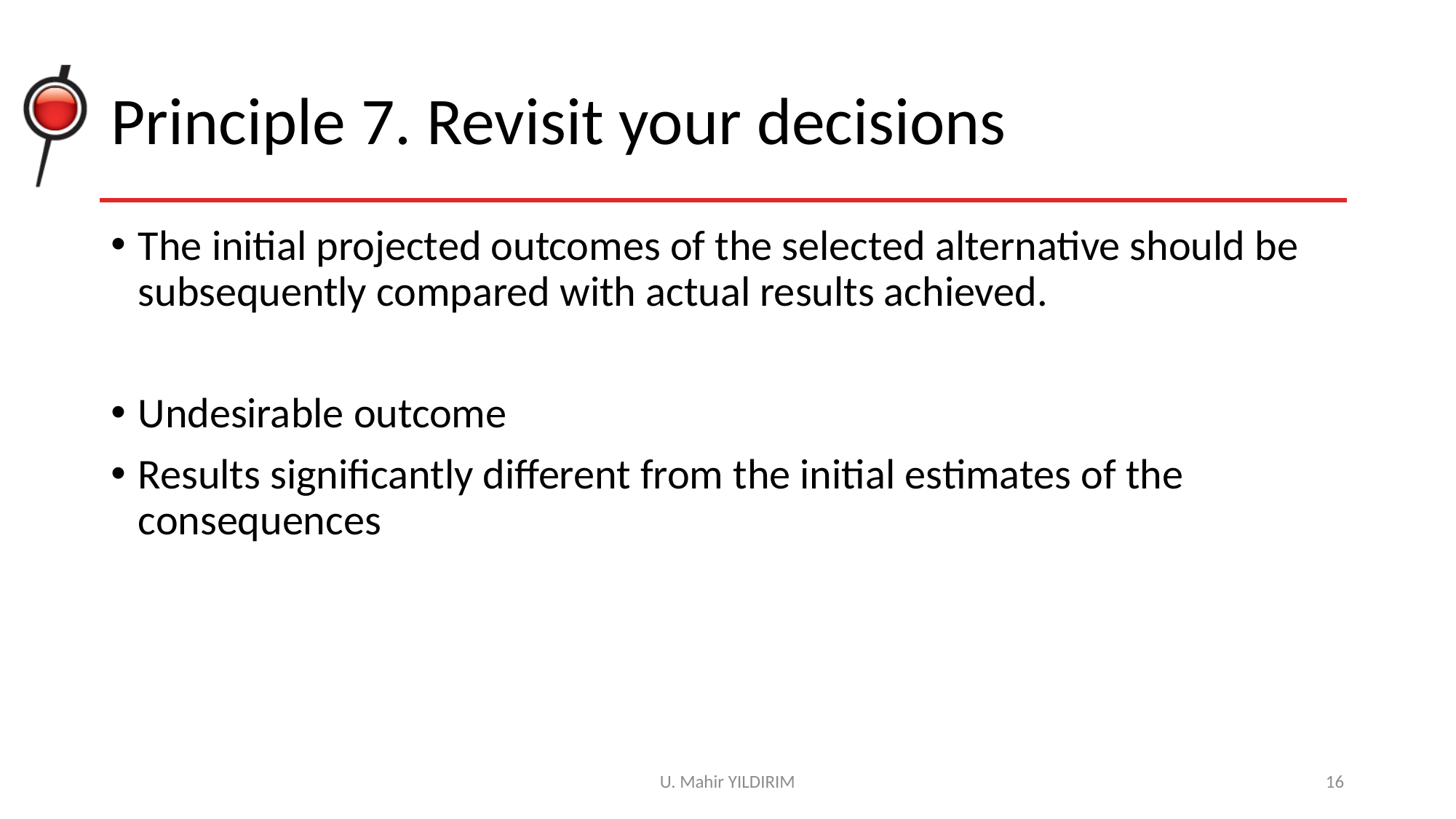

# Principle 7. Revisit your decisions
The initial projected outcomes of the selected alternative should be
subsequently compared with actual results achieved.

Undesirable outcome
Results significantly different from the initial estimates of the consequences
U. Mahir YILDIRIM
16